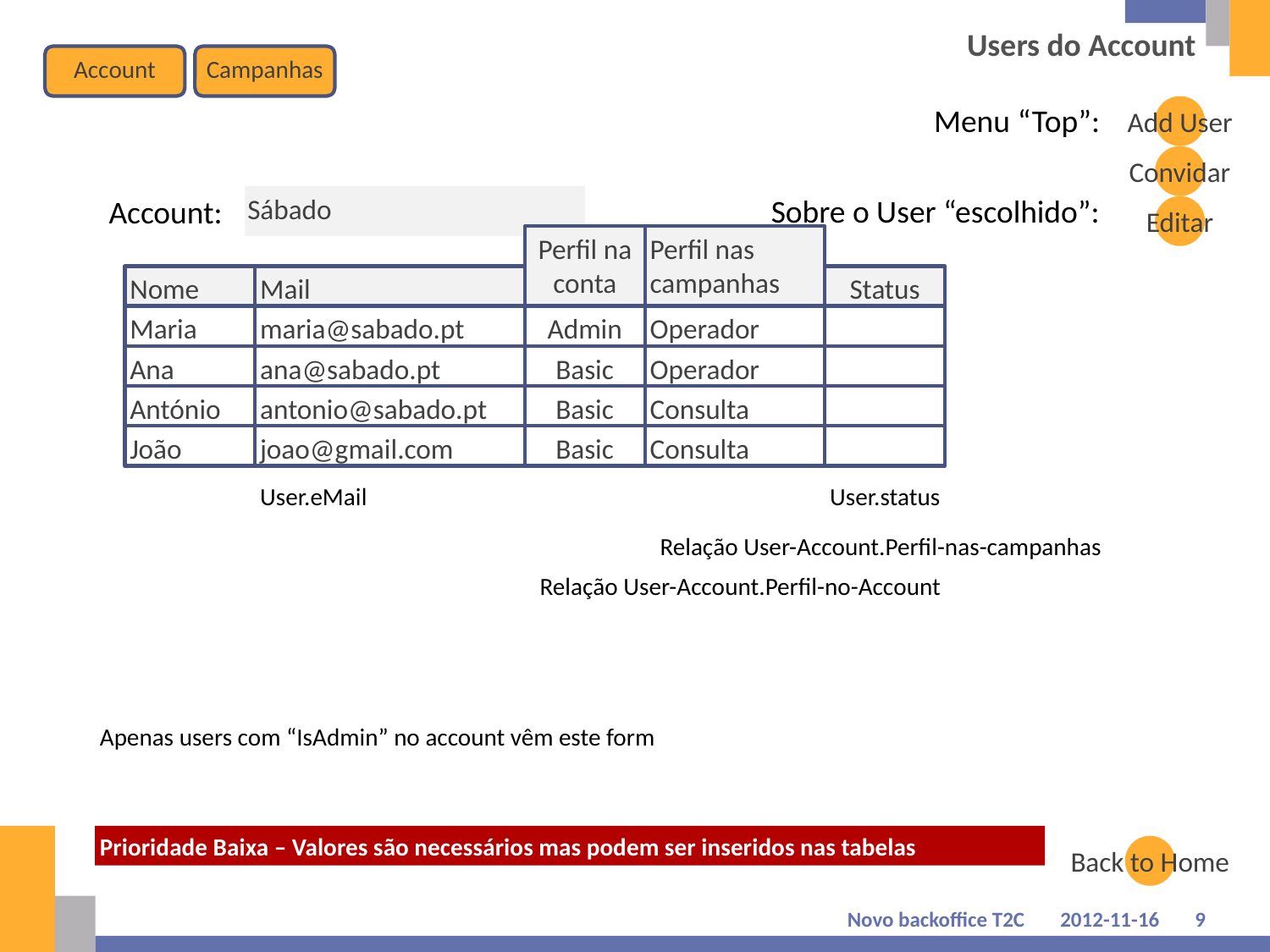

# Users do Account
Account
Campanhas
Menu “Top”:
Add User
Convidar
Account:
Sábado
Sobre o User “escolhido”:
Editar
Perfil na conta
Perfil nas campanhas
Nome
Mail
Status
Maria
maria@sabado.pt
Admin
Operador

Ana
ana@sabado.pt
Basic
Operador

António
antonio@sabado.pt
Basic
Consulta

João
joao@gmail.com
Basic
Consulta

User.eMail
User.status
Relação User-Account.Perfil-nas-campanhas
Relação User-Account.Perfil-no-Account
Apenas users com “IsAdmin” no account vêm este form
Prioridade Baixa – Valores são necessários mas podem ser inseridos nas tabelas
Back to Home
Novo backoffice T2C
2012-11-16
9